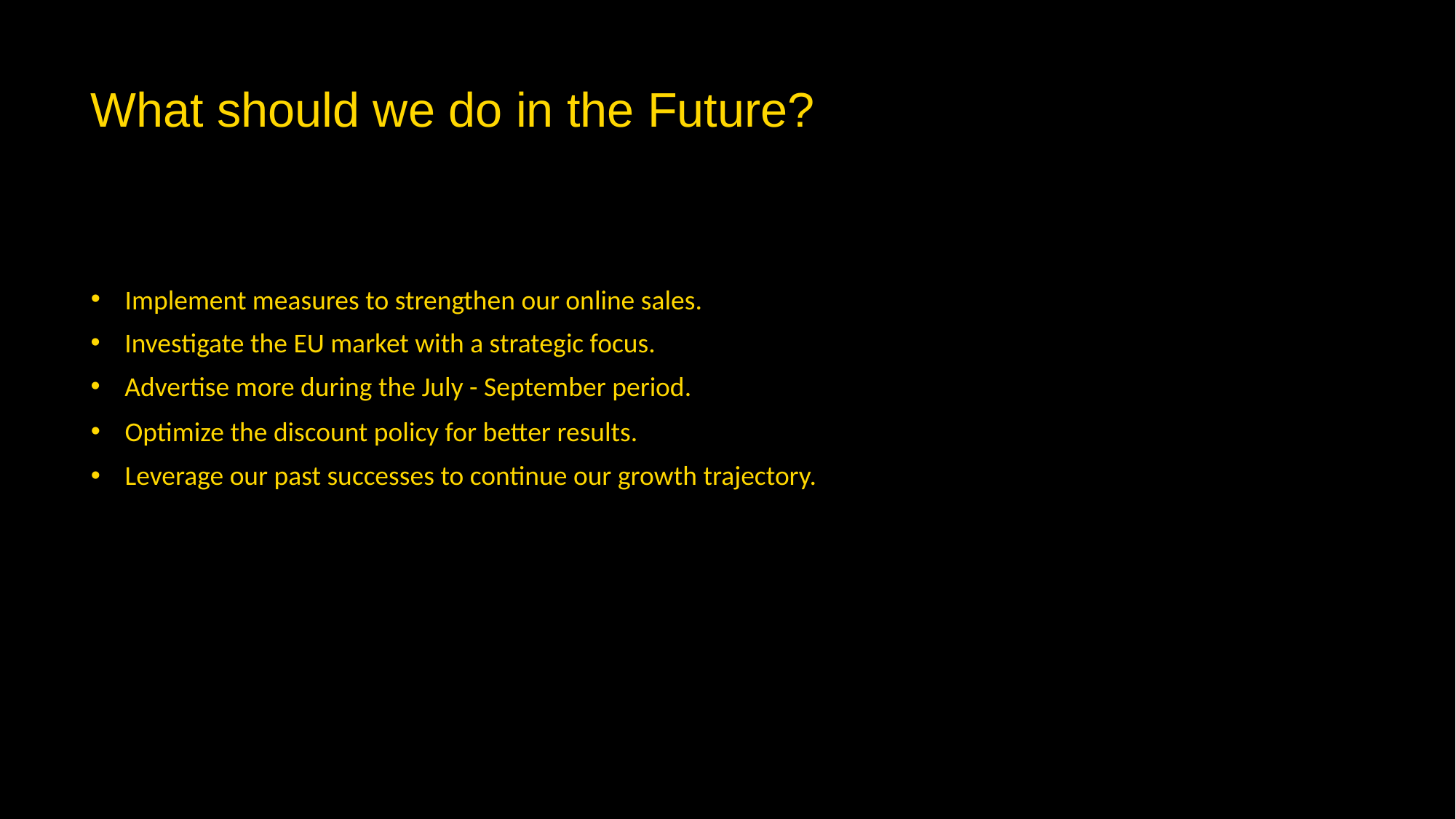

#
What should we do in the Future?

Implement measures to strengthen our online sales.
Investigate the EU market with a strategic focus.
Advertise more during the July - September period.
Optimize the discount policy for better results.
Leverage our past successes to continue our growth trajectory.